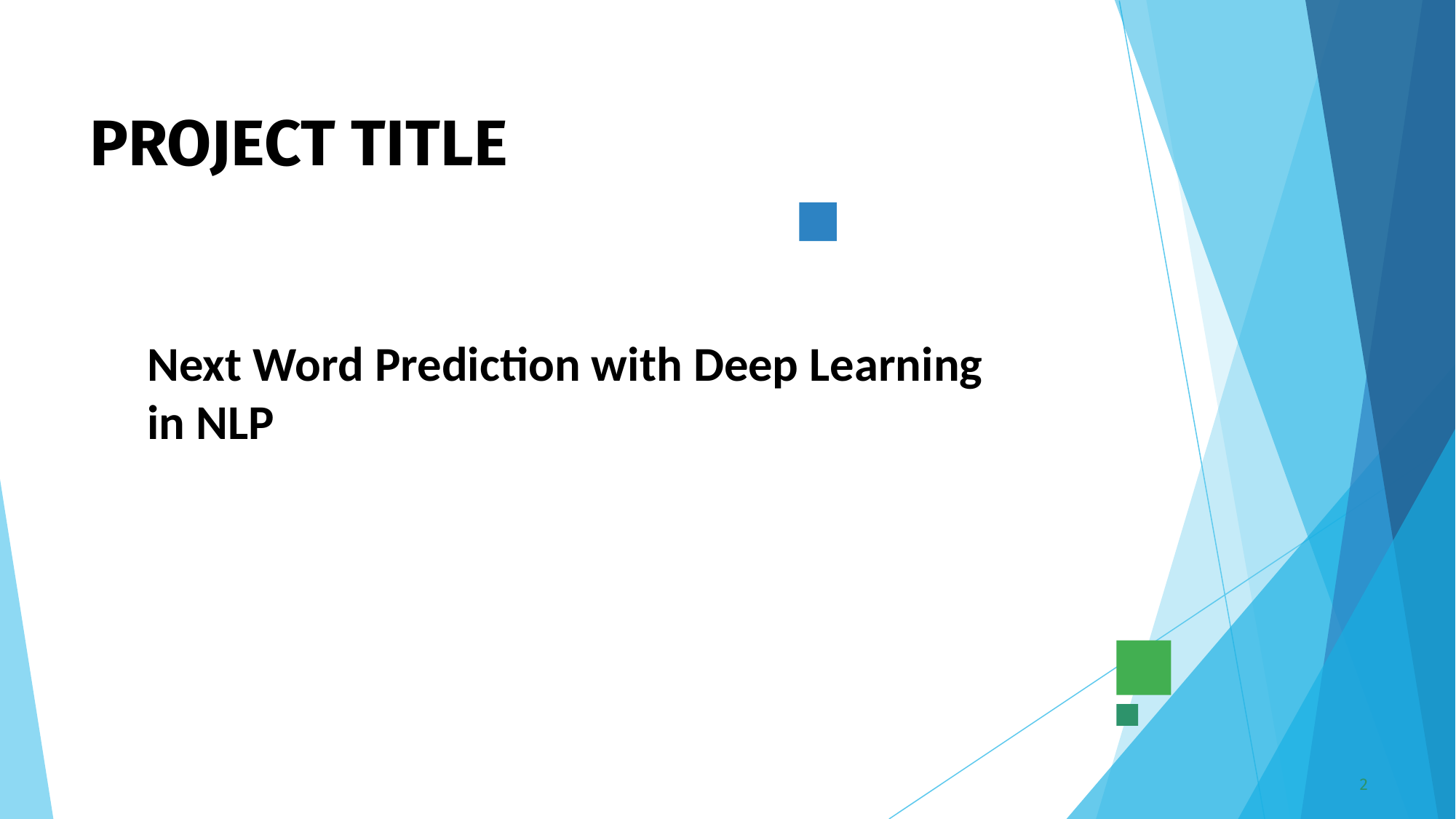

# PROJECT TITLE

Next Word Prediction with Deep Learning
in NLP

2